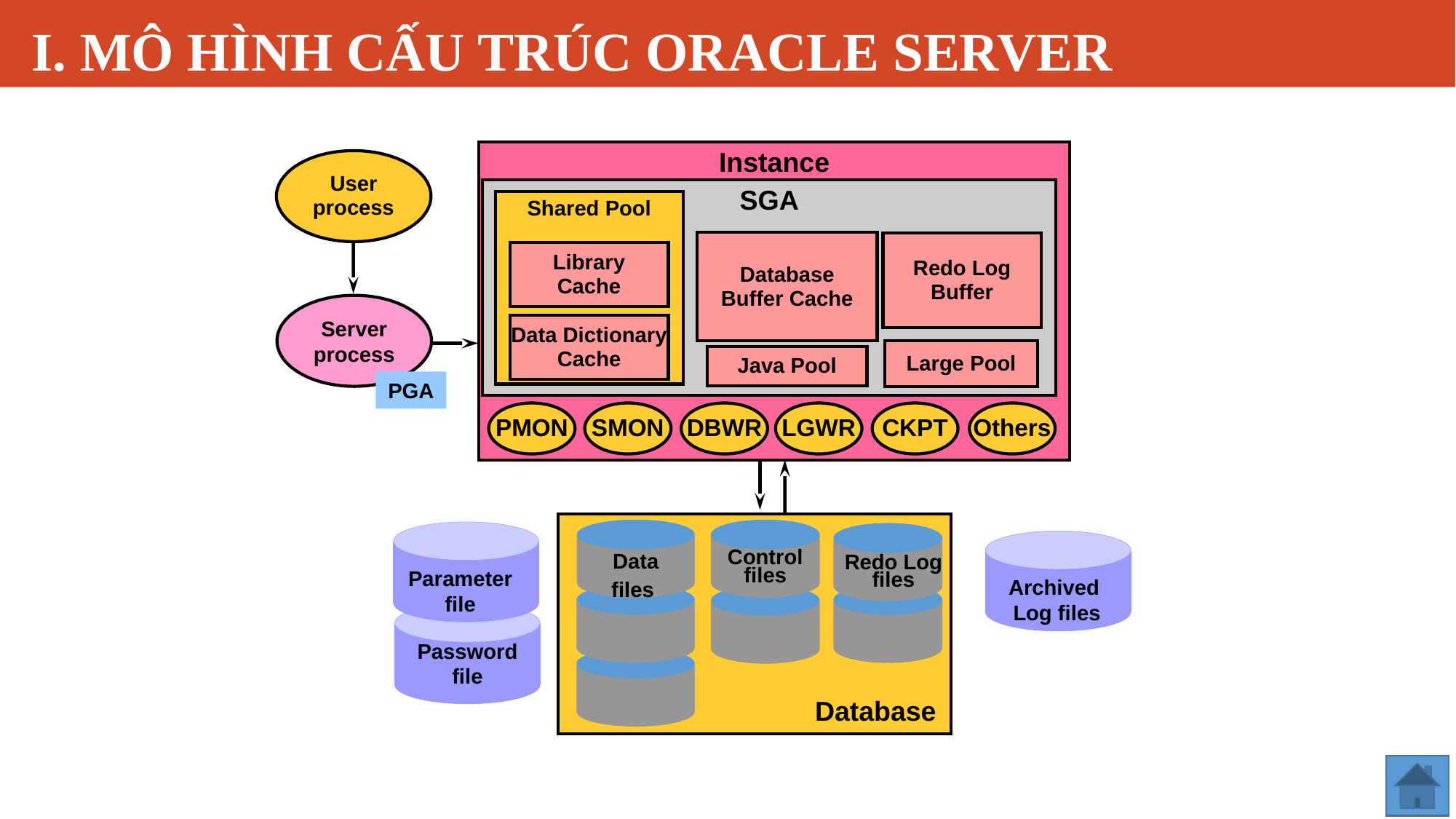

# I. MÔ HÌNH CẤU TRÚC ORACLE SERVER
Instance

User
process
SGA

Shared Pool

Database
Buffer Cache
Redo Log
Buffer
Library
Cache

Server
process
Data Dictionary
Cache
Large Pool

Java Pool
PGA
PMON
SMON
DBWR
LGWR
CKPT
Others

Control files
Data
files
Redo Log files
Parameter
file
Archived
Log files

Password
file

Database